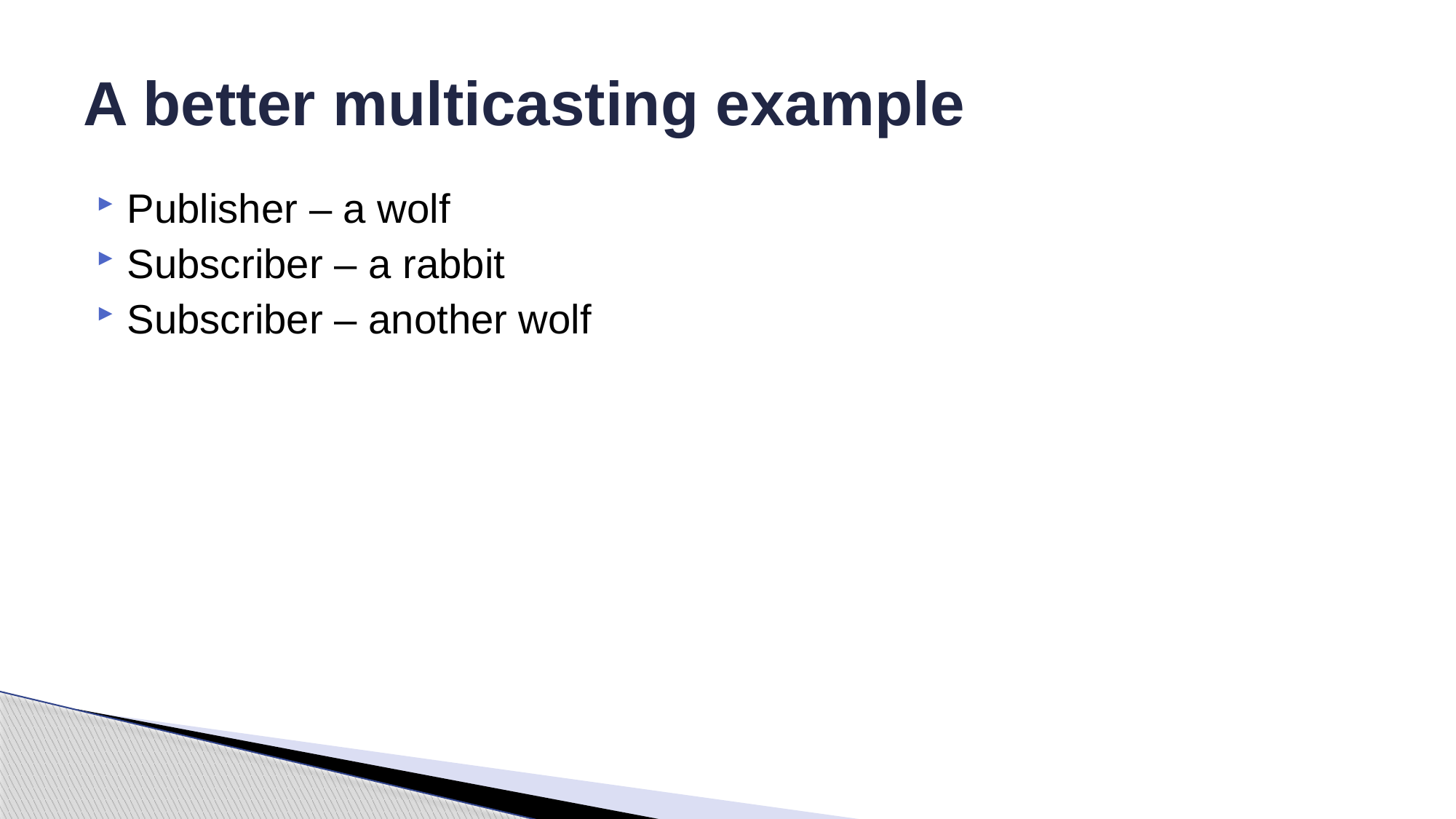

# A better multicasting example
Publisher – a wolf
Subscriber – a rabbit
Subscriber – another wolf